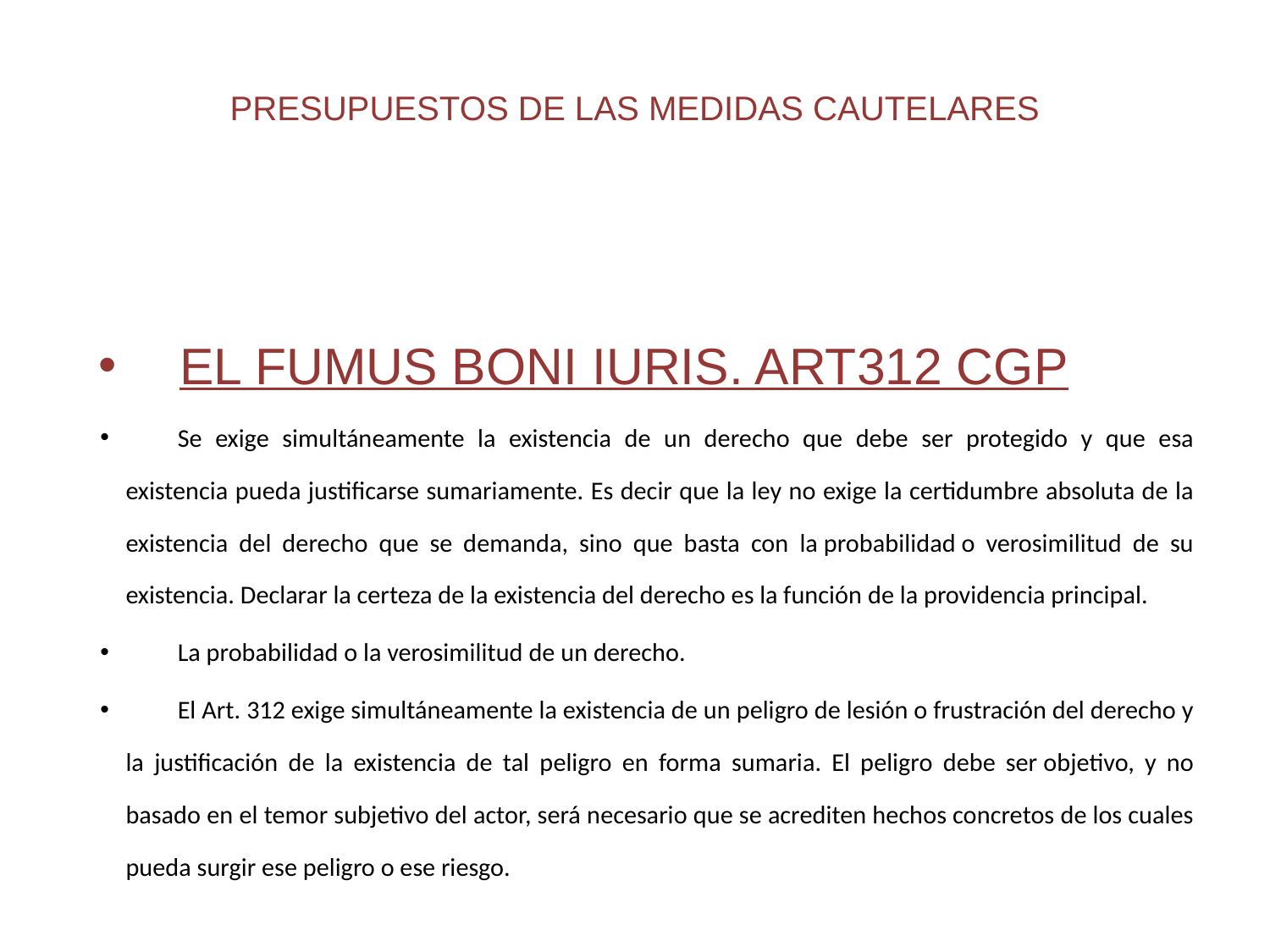

# PRESUPUESTOS DE LAS MEDIDAS CAUTELARES

EL FUMUS BONI IURIS. ART312 CGP
Se exige simultáneamente la existencia de un derecho que debe ser protegido y que esa existencia pueda justificarse sumariamente. Es decir que la ley no exige la certidumbre absoluta de la existencia del derecho que se demanda, sino que basta con la probabilidad o verosimilitud de su existencia. Declarar la certeza de la existencia del derecho es la función de la providencia principal.
La probabilidad o la verosimilitud de un derecho.
El Art. 312 exige simultáneamente la existencia de un peligro de lesión o frustración del derecho y la justificación de la existencia de tal peligro en forma sumaria. El peligro debe ser objetivo, y no basado en el temor subjetivo del actor, será necesario que se acrediten hechos concretos de los cuales pueda surgir ese peligro o ese riesgo.